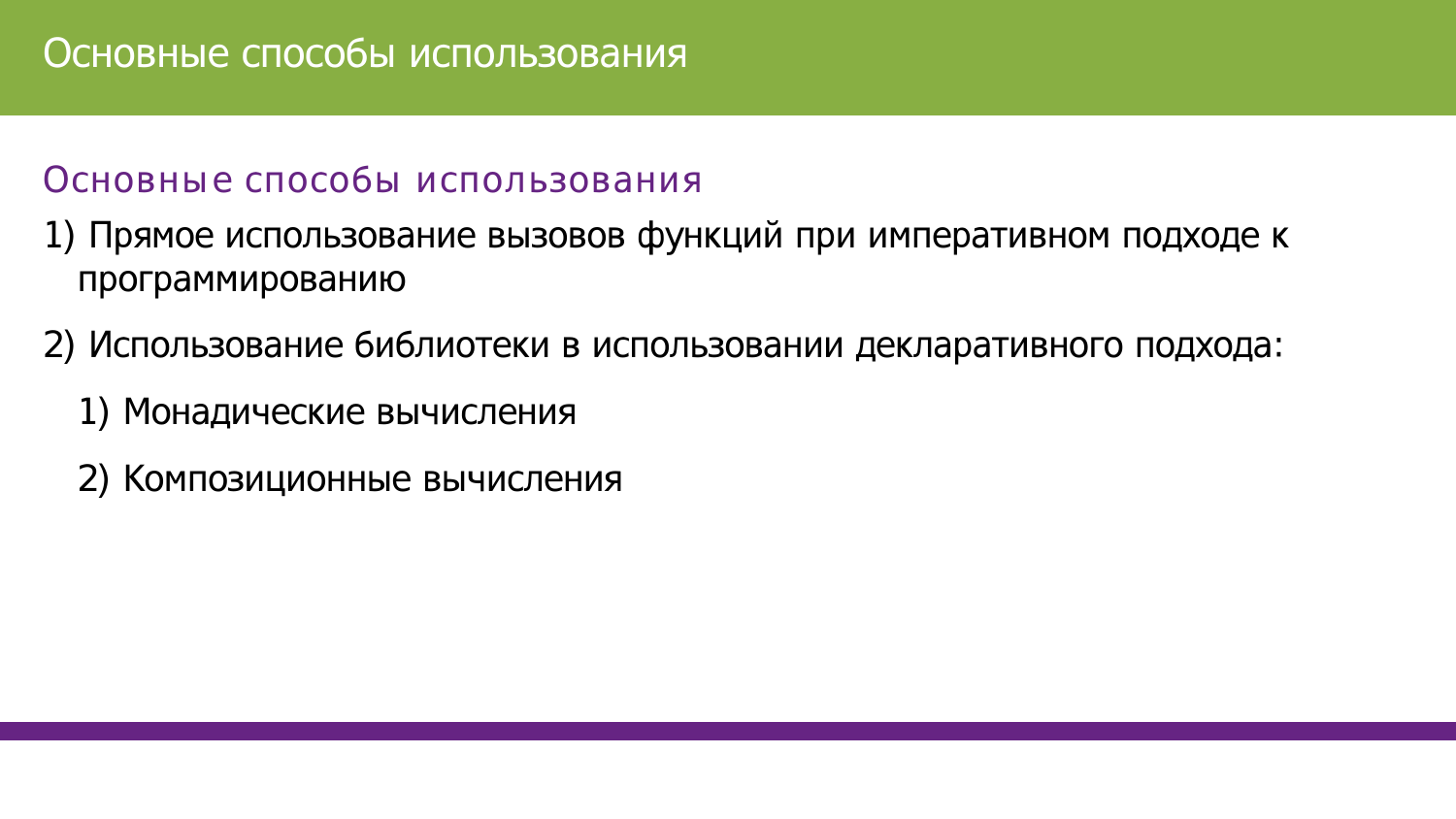

Основные способы использования
Основные способы использования
 Прямое использование вызовов функций при императивном подходе к программированию
 Использование библиотеки в использовании декларативного подхода:
 Монадические вычисления
 Композиционные вычисления